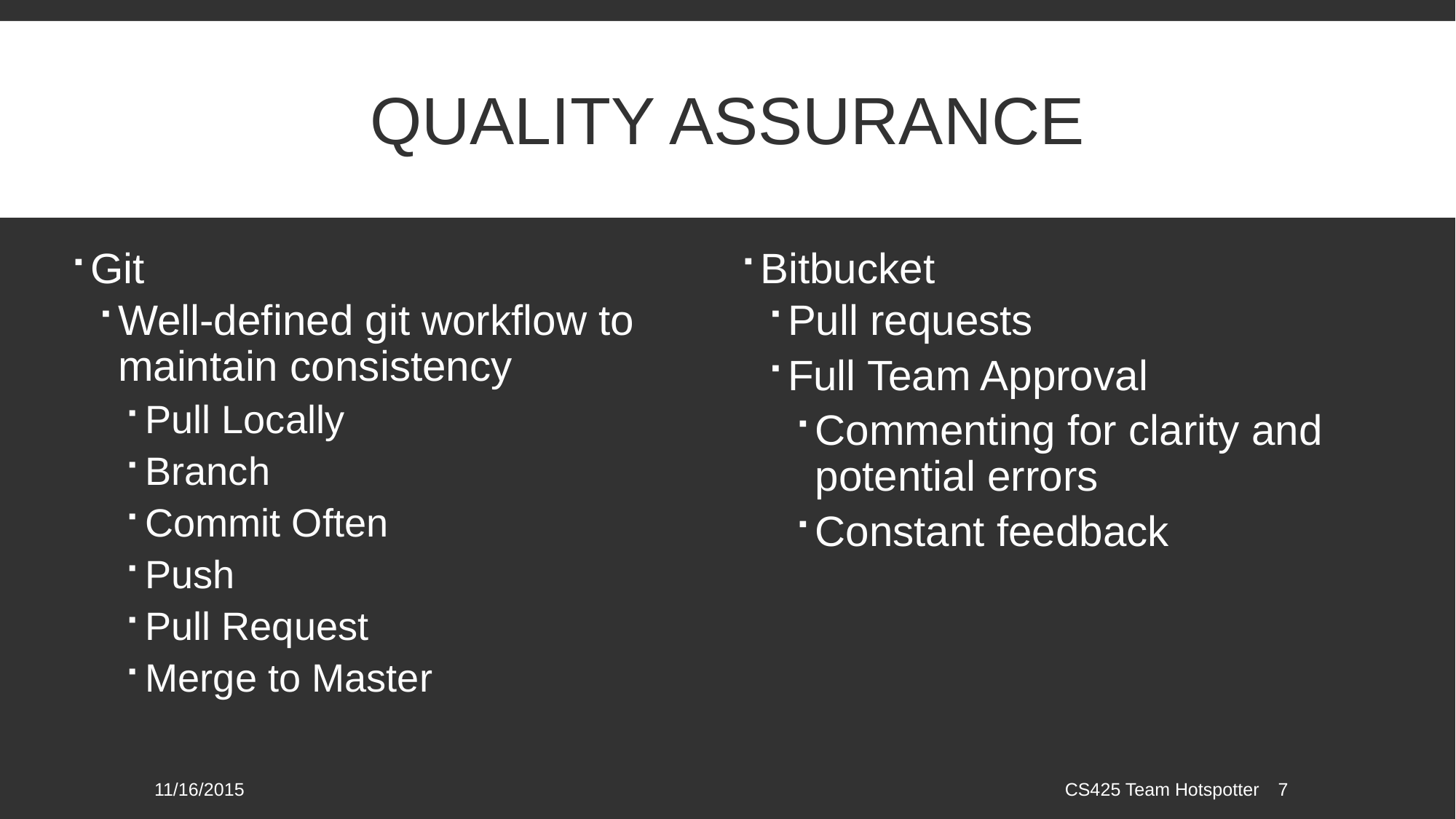

# QUALITY ASSURANCE
Git
Well-defined git workflow to maintain consistency
Pull Locally
Branch
Commit Often
Push
Pull Request
Merge to Master
Bitbucket
Pull requests
Full Team Approval
Commenting for clarity and potential errors
Constant feedback
11/16/2015
CS425 Team Hotspotter
7